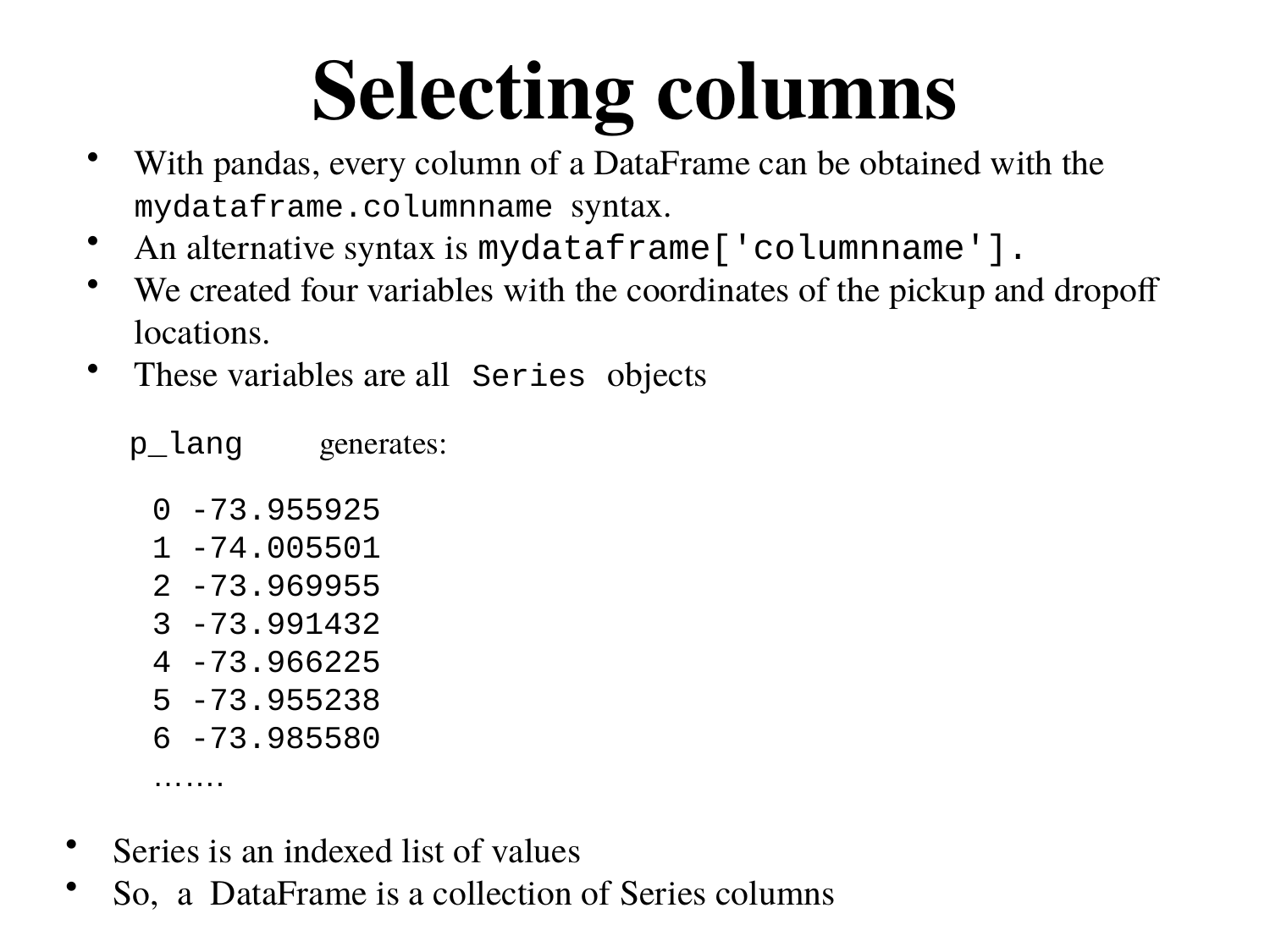

# Selecting columns
With pandas, every column of a DataFrame can be obtained with the mydataframe.columnname  syntax.
An alternative syntax is mydataframe['columnname'].
We created four variables with the coordinates of the pickup and dropoff locations.
These variables are all Series objects

  p_lang    generates:

0 -73.955925
1 -74.005501
2 -73.969955
3 -73.991432
4 -73.966225
5 -73.955238
6 -73.985580
…….
Series is an indexed list of values
So,  a  DataFrame is a collection of Series columns